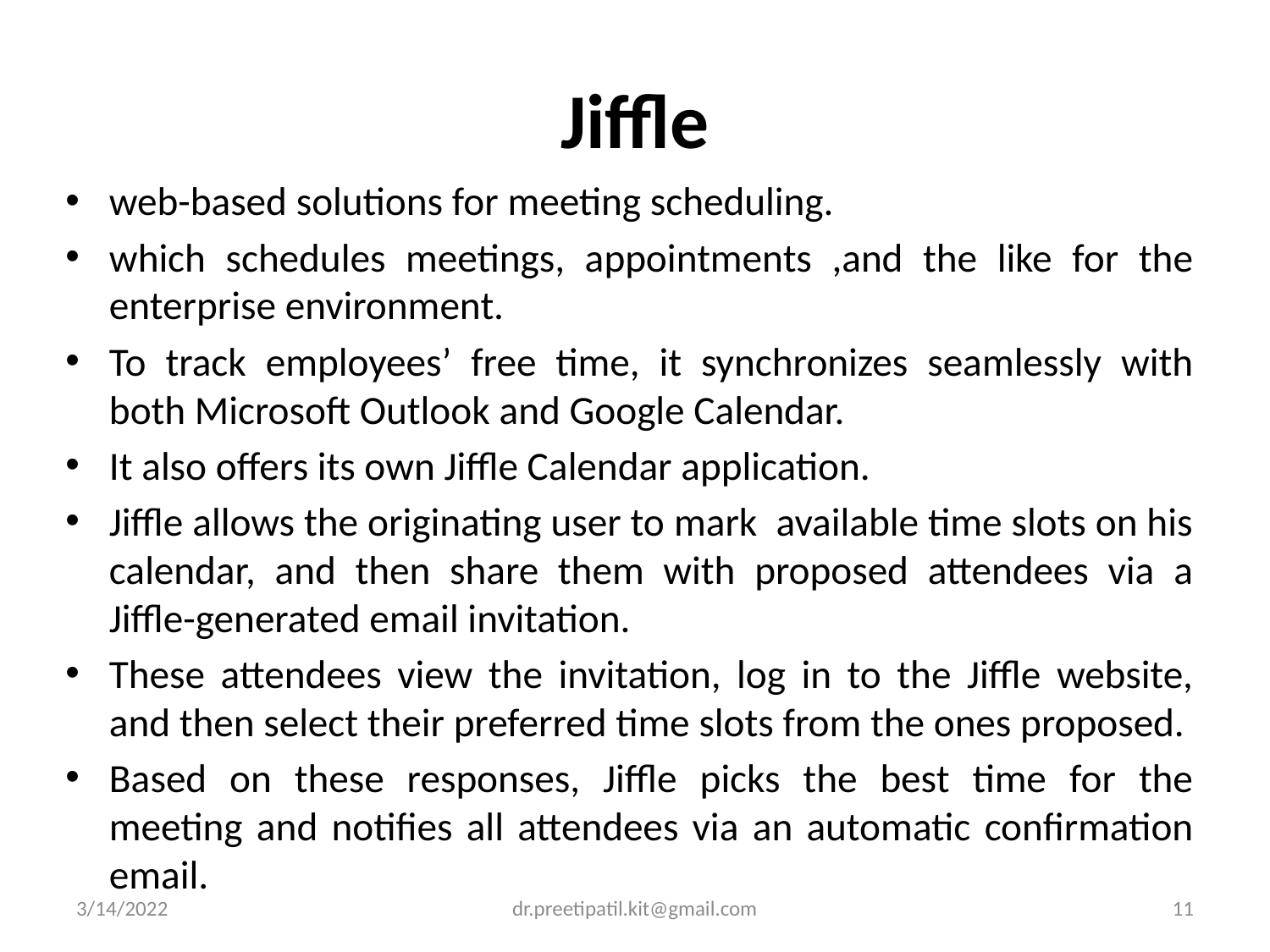

# Jiffle
web-based solutions for meeting scheduling.
which schedules meetings, appointments ,and the like for the enterprise environment.
To track employees’ free time, it synchronizes seamlessly with both Microsoft Outlook and Google Calendar.
It also offers its own Jiffle Calendar application.
Jiffle allows the originating user to mark  available time slots on his calendar, and then share them with proposed attendees via a Jiffle-generated email invitation.
These attendees view the invitation, log in to the Jiffle website, and then select their preferred time slots from the ones proposed.
Based on these responses, Jiffle picks the best time for the meeting and notifies all attendees via an automatic confirmation email.
3/14/2022
dr.preetipatil.kit@gmail.com
11